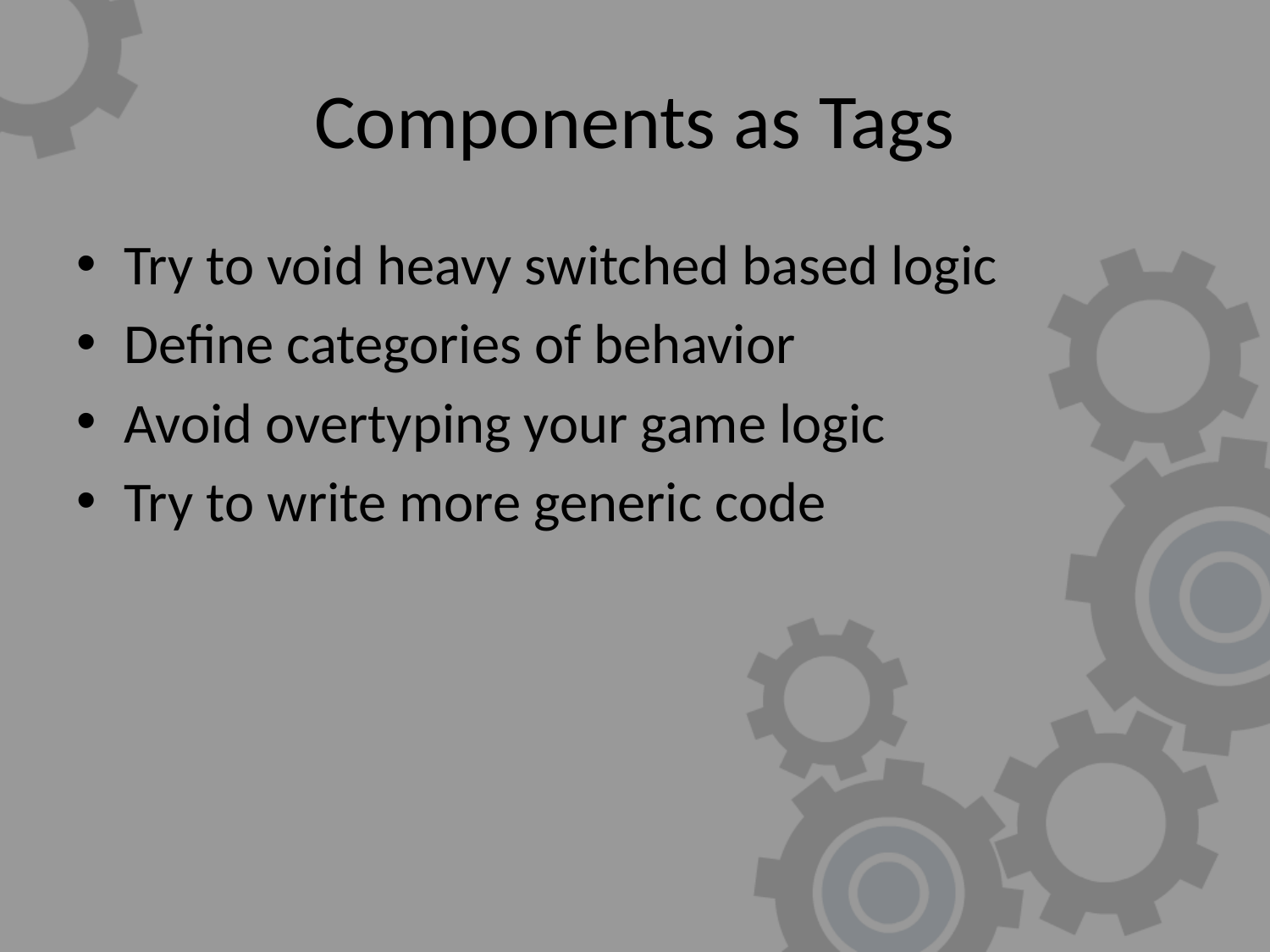

# Components as Tags
Try to void heavy switched based logic
Define categories of behavior
Avoid overtyping your game logic
Try to write more generic code